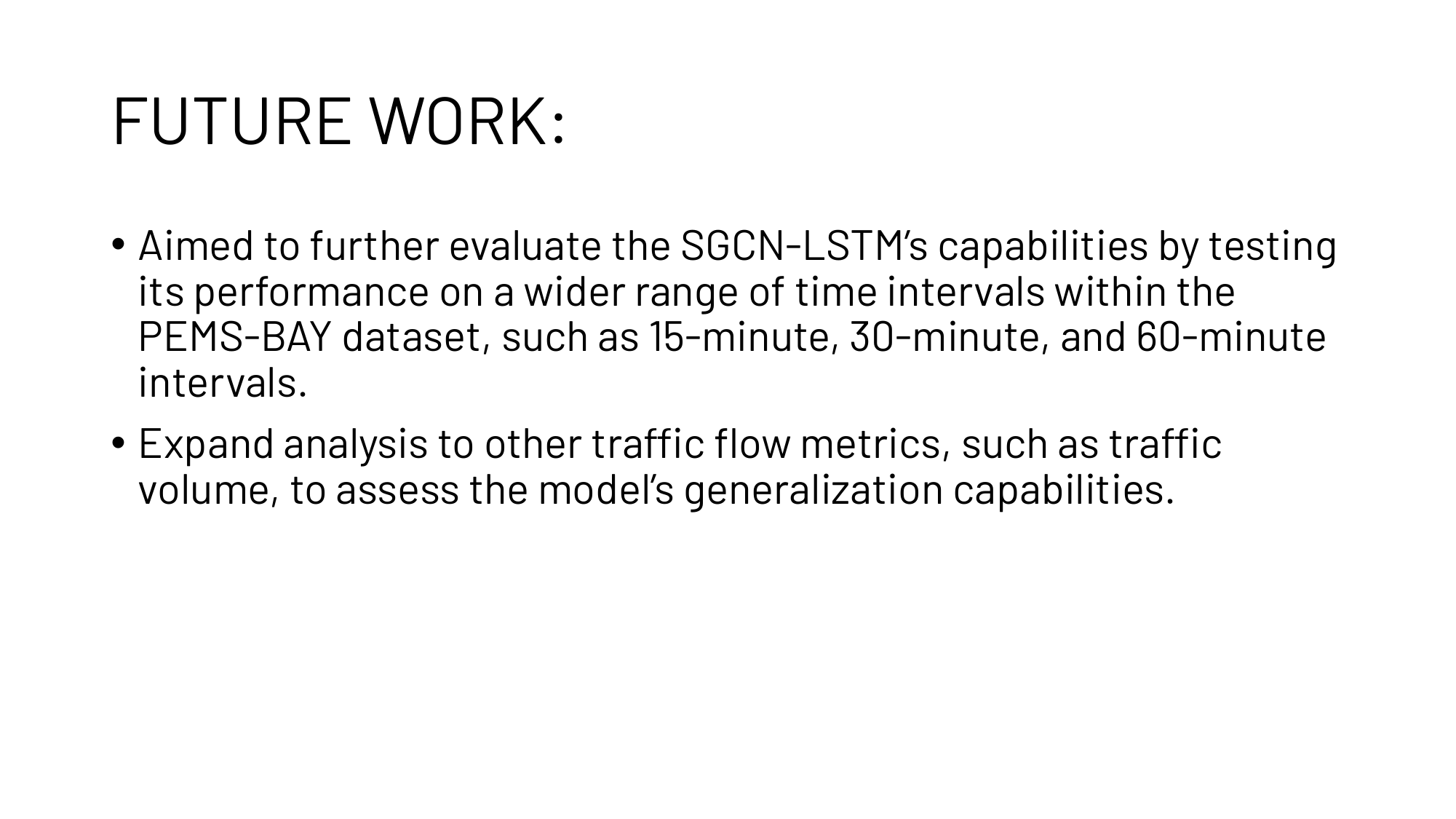

# FUTURE WORK:
Aimed to further evaluate the SGCN-LSTM’s capabilities by testing its performance on a wider range of time intervals within the PEMS-BAY dataset, such as 15-minute, 30-minute, and 60-minute intervals.
Expand analysis to other traffic flow metrics, such as traffic volume, to assess the model’s generalization capabilities.